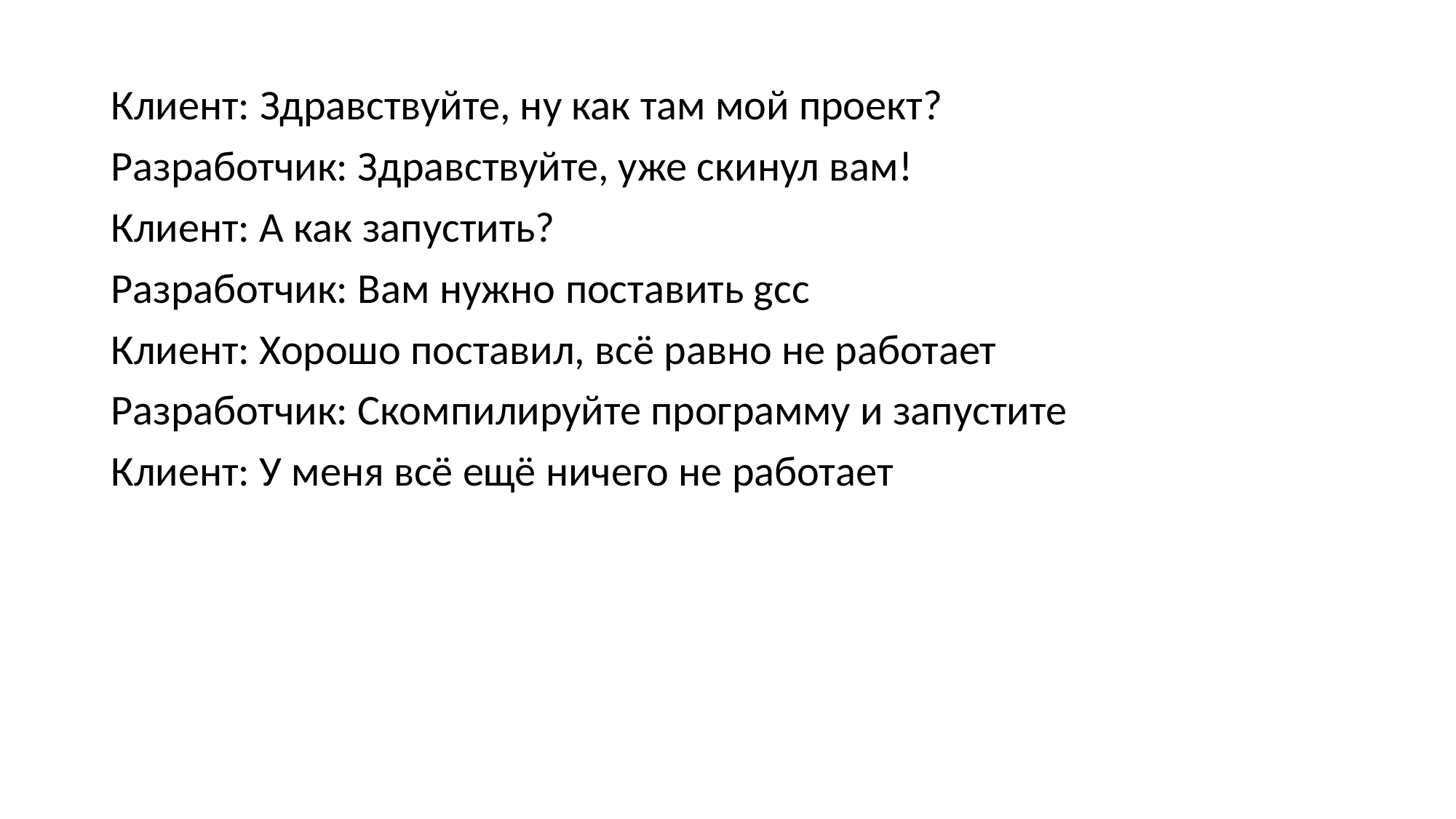

Клиент: Здравствуйте, ну как там мой проект?
Разработчик: Здравствуйте, уже скинул вам!
Клиент: А как запустить?
Разработчик: Вам нужно поставить gcc
Клиент: Хорошо поставил, всё равно не работает
Разработчик: Скомпилируйте программу и запустите
Клиент: У меня всё ещё ничего не работает